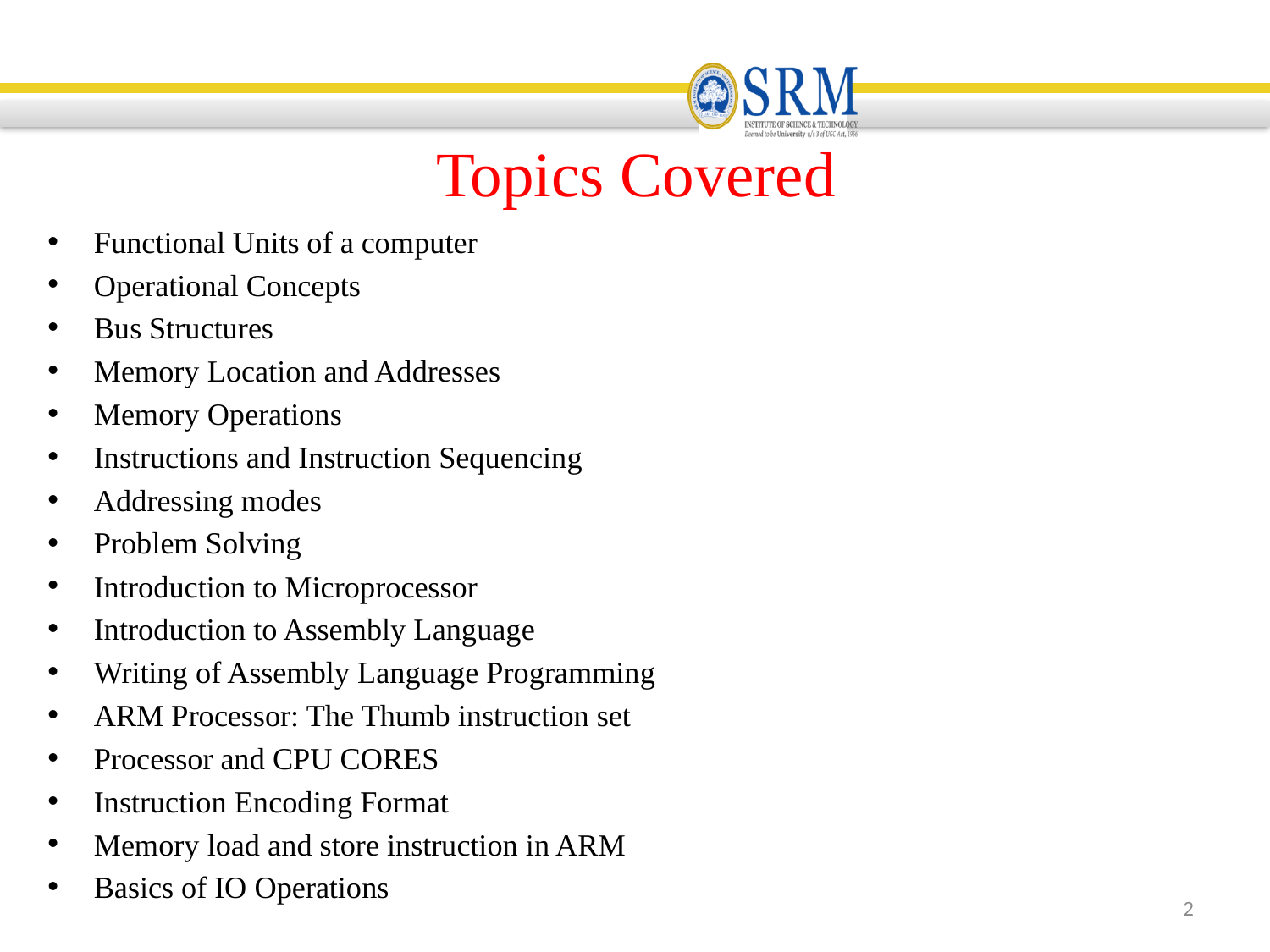

# Topics Covered
Functional Units of a computer
Operational Concepts
Bus Structures
Memory Location and Addresses
Memory Operations
Instructions and Instruction Sequencing
Addressing modes
Problem Solving
Introduction to Microprocessor
Introduction to Assembly Language
Writing of Assembly Language Programming
ARM Processor: The Thumb instruction set
Processor and CPU CORES
Instruction Encoding Format
Memory load and store instruction in ARM
Basics of IO Operations

2